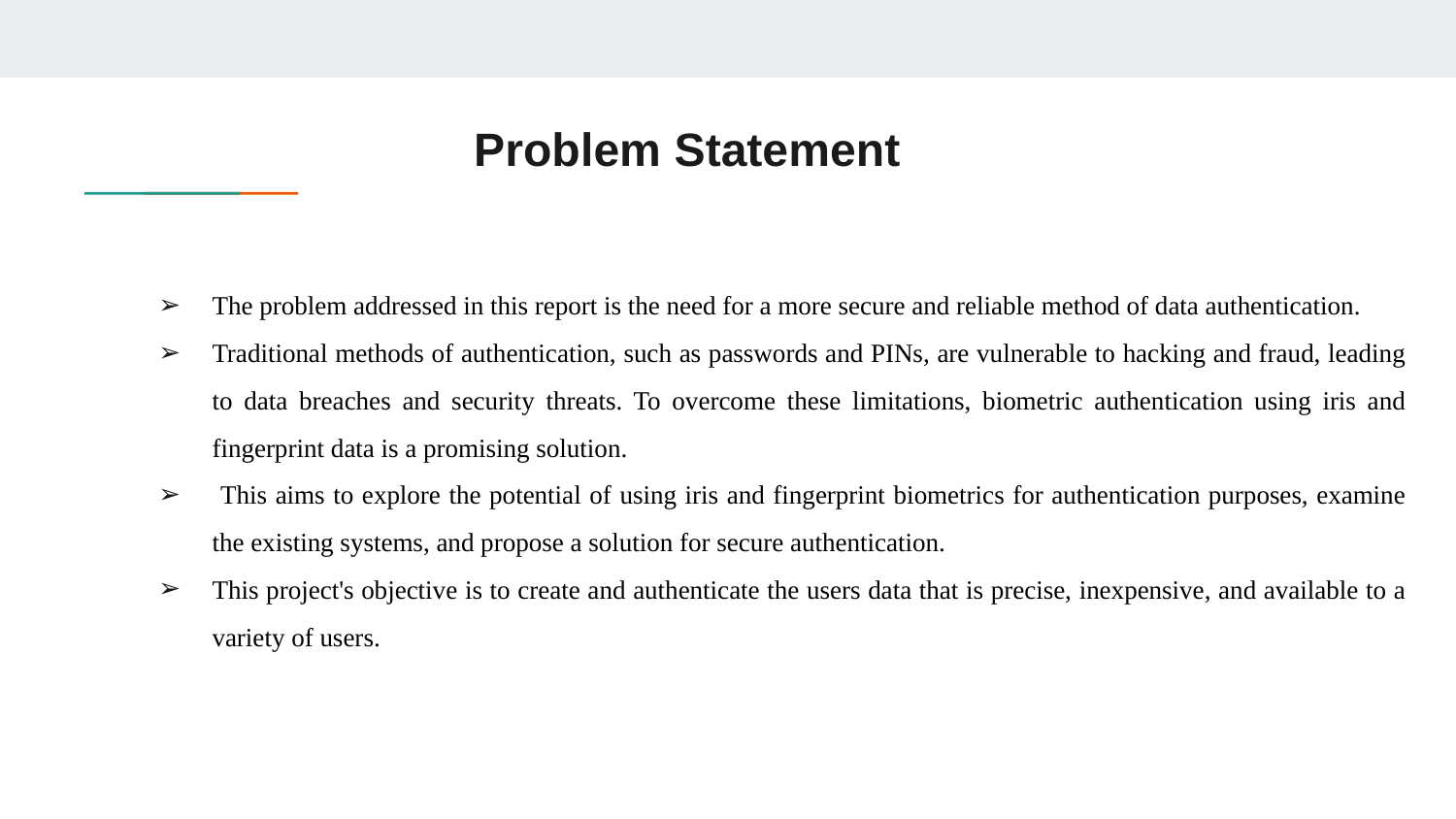

Problem Statement
The problem addressed in this report is the need for a more secure and reliable method of data authentication.
Traditional methods of authentication, such as passwords and PINs, are vulnerable to hacking and fraud, leading to data breaches and security threats. To overcome these limitations, biometric authentication using iris and fingerprint data is a promising solution.
 This aims to explore the potential of using iris and fingerprint biometrics for authentication purposes, examine the existing systems, and propose a solution for secure authentication.
This project's objective is to create and authenticate the users data that is precise, inexpensive, and available to a variety of users.